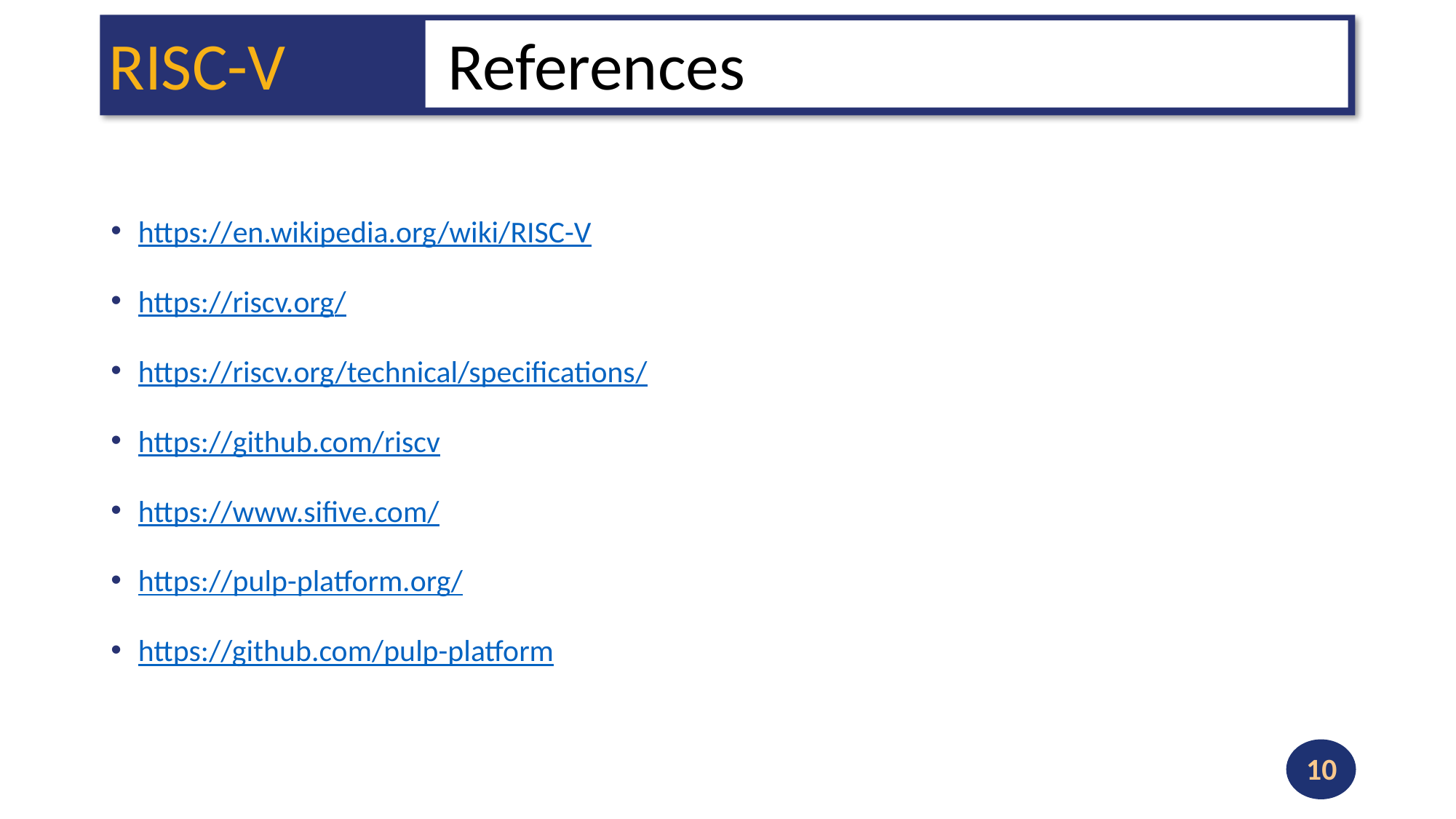

# RISC-V 	        References
https://en.wikipedia.org/wiki/RISC-V
https://riscv.org/
https://riscv.org/technical/specifications/
https://github.com/riscv
https://www.sifive.com/
https://pulp-platform.org/
https://github.com/pulp-platform
10